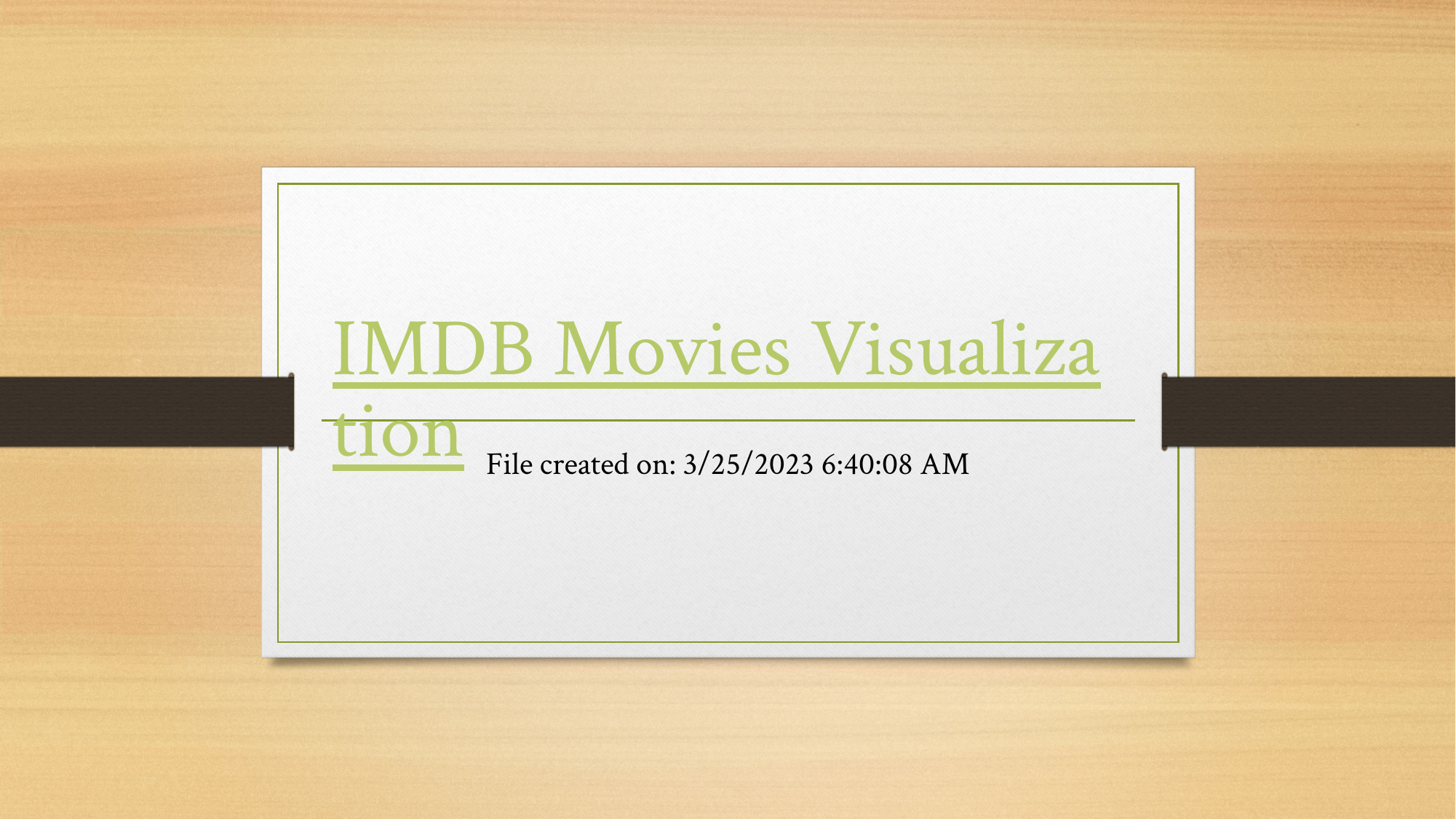

# IMDB Movies Visualization
File created on: 3/25/2023 6:40:08 AM